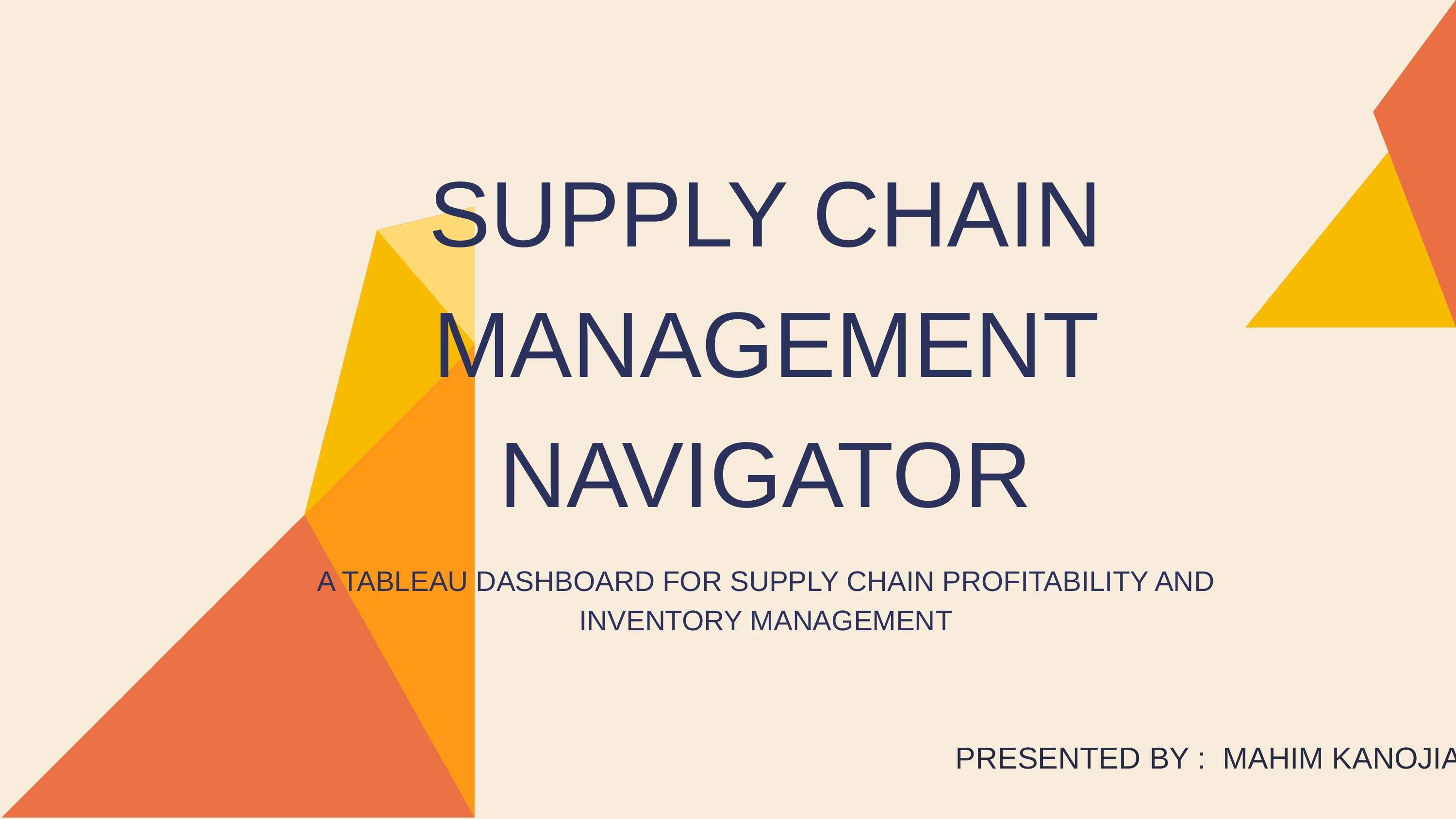

SUPPLY CHAIN MANAGEMENT NAVIGATOR

A TABLEAU DASHBOARD FOR SUPPLY CHAIN PROFITABILITY AND INVENTORY MANAGEMENT
PRESENTED BY :  MAHIM KANOJIA